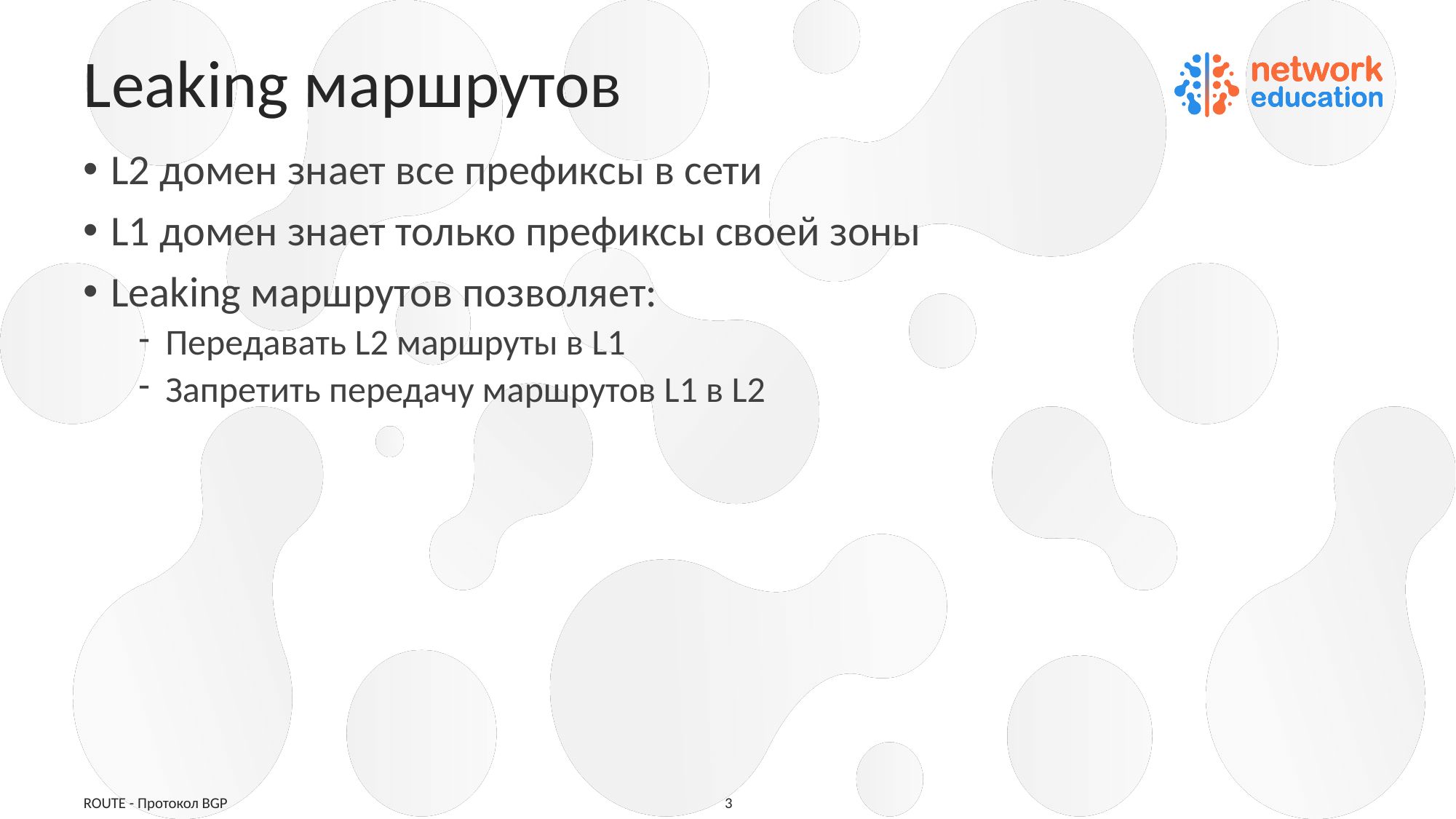

# Leaking маршрутов
L2 домен знает все префиксы в сети
L1 домен знает только префиксы своей зоны
Leaking маршрутов позволяет:
Передавать L2 маршруты в L1
Запретить передачу маршрутов L1 в L2
ROUTE - Протокол BGP